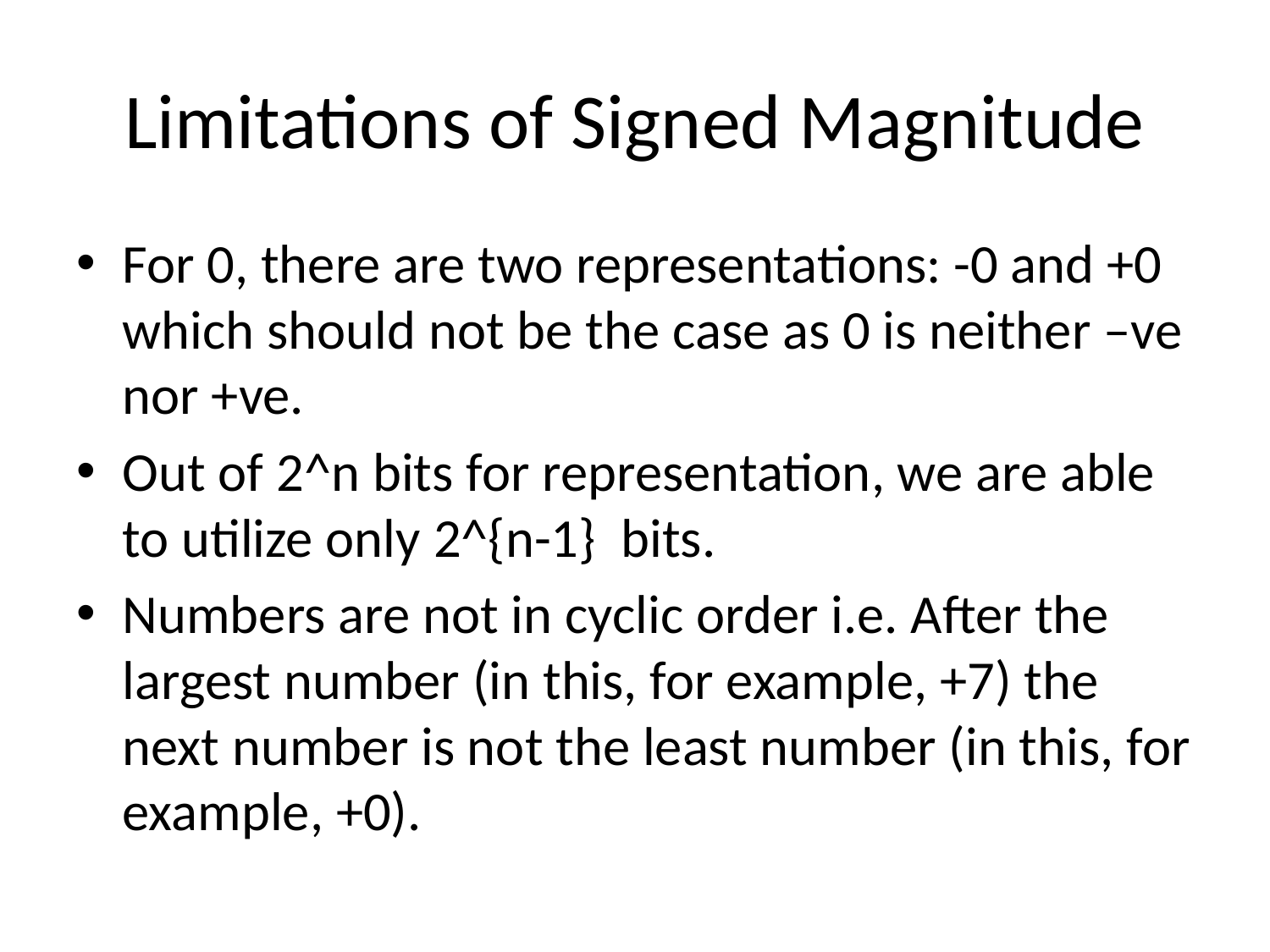

# Limitations of Signed Magnitude
For 0, there are two representations: -0 and +0 which should not be the case as 0 is neither –ve nor +ve.
Out of 2^n bits for representation, we are able to utilize only 2^{n-1}  bits.
Numbers are not in cyclic order i.e. After the largest number (in this, for example, +7) the next number is not the least number (in this, for example, +0).